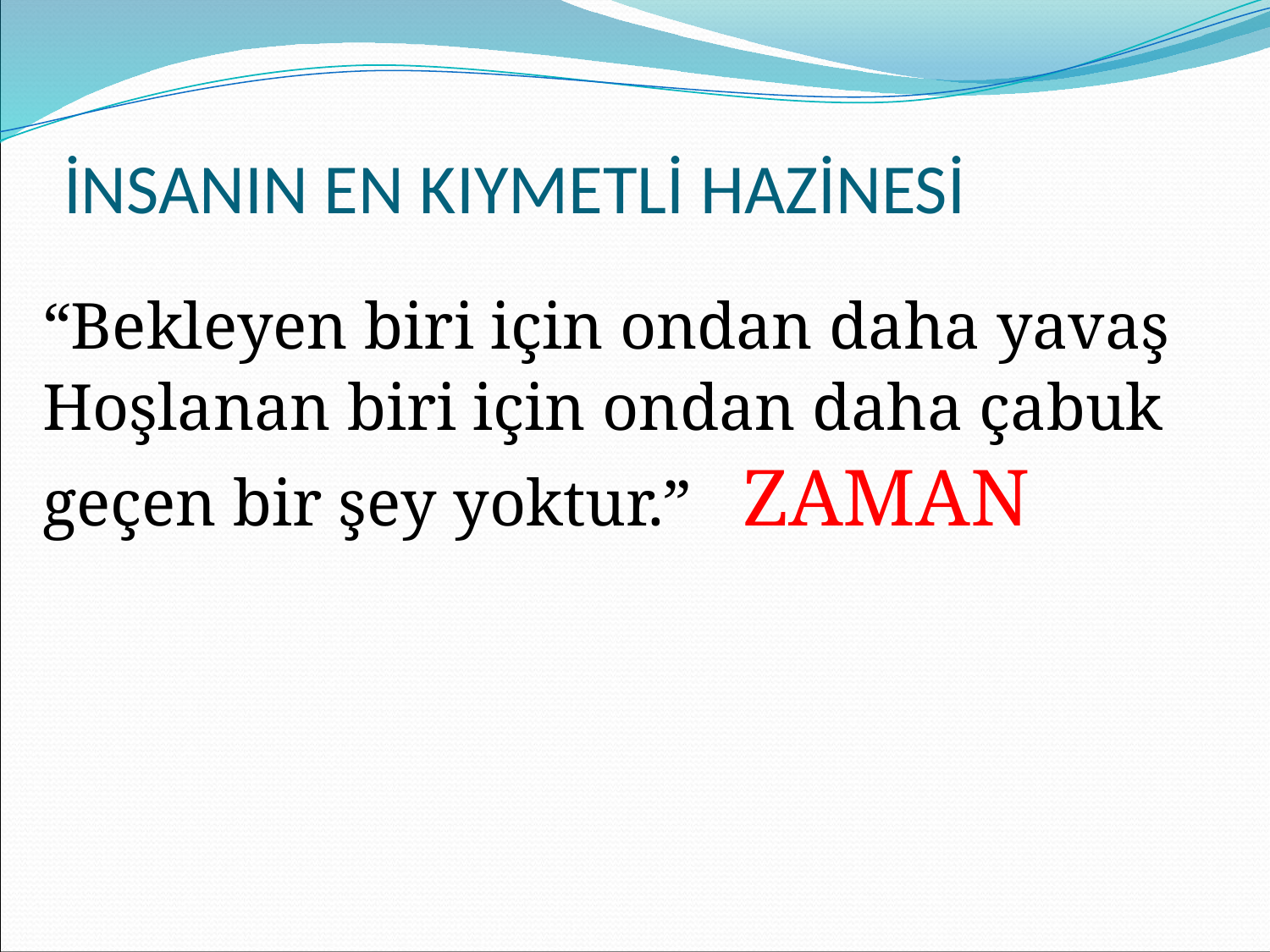

# İNSANIN EN KIYMETLİ HAZİNESİ
“Bekleyen biri için ondan daha yavaş
Hoşlanan biri için ondan daha çabuk
geçen bir şey yoktur.”   ZAMAN